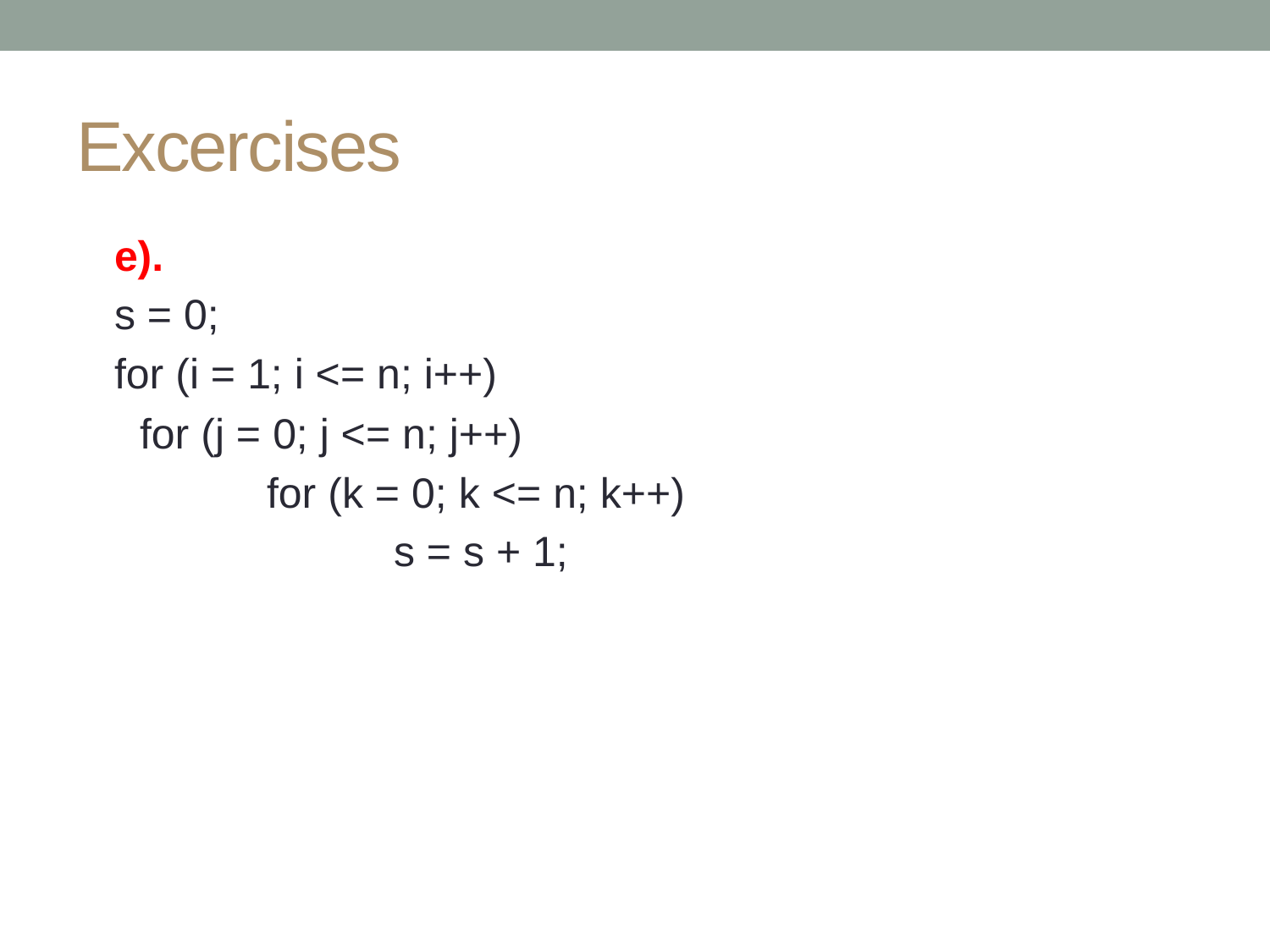

# Excercises
e).
s = 0;
for (i = 1; i <= n; i++)
	for (j = 0; j <= n; j++)
		for (k = 0; k <= n; k++)
			s = s + 1;